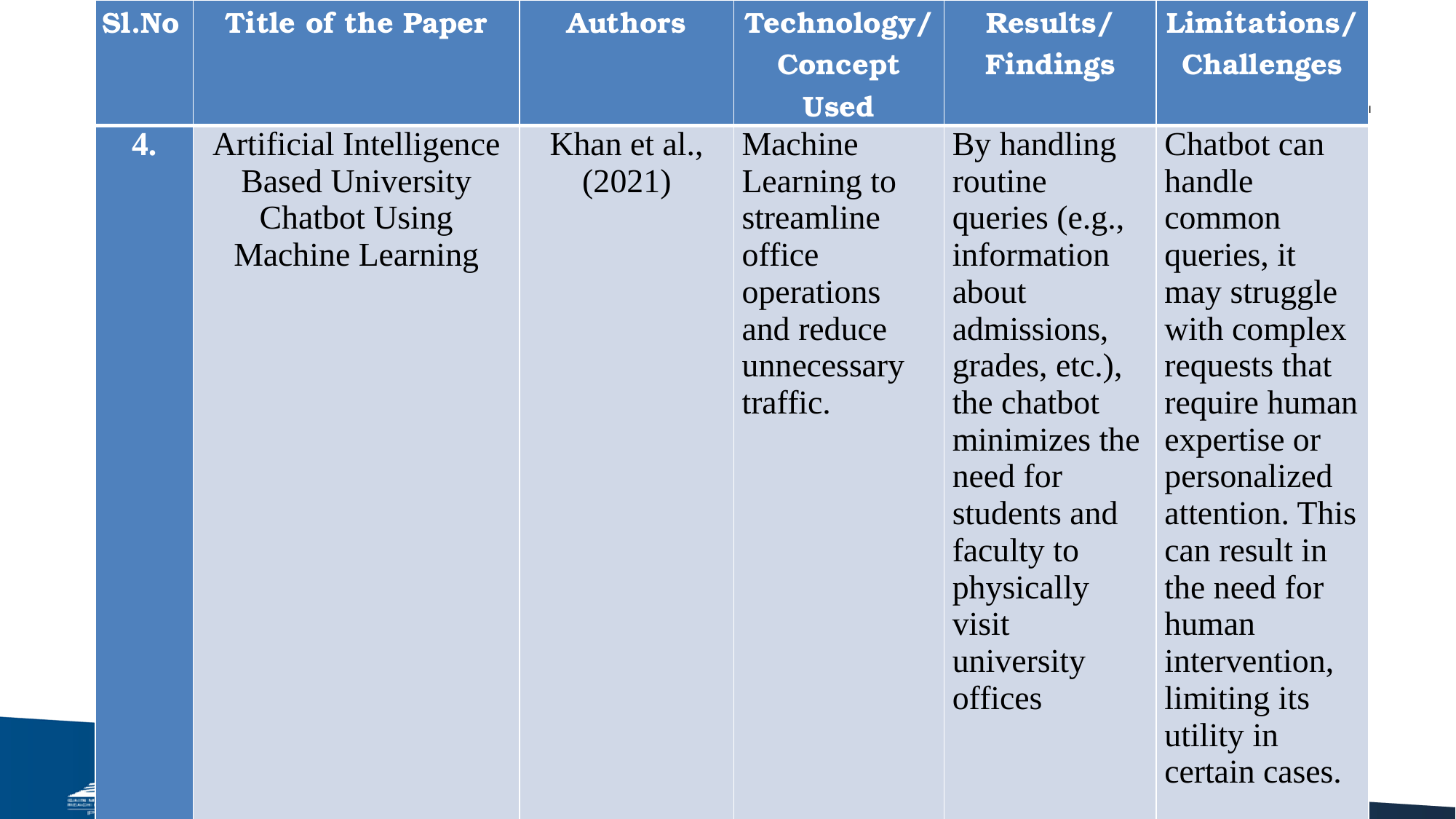

| Sl.No | Title of the Paper | Authors | Technology/Concept Used | Results/Findings | Limitations/Challenges |
| --- | --- | --- | --- | --- | --- |
| 4. | Artificial Intelligence Based University Chatbot Using Machine Learning | Khan et al., (2021) | Machine Learning to streamline office operations and reduce unnecessary traffic. | By handling routine queries (e.g., information about admissions, grades, etc.), the chatbot minimizes the need for students and faculty to physically visit university offices | Chatbot can handle common queries, it may struggle with complex requests that require human expertise or personalized attention. This can result in the need for human intervention, limiting its utility in certain cases. |